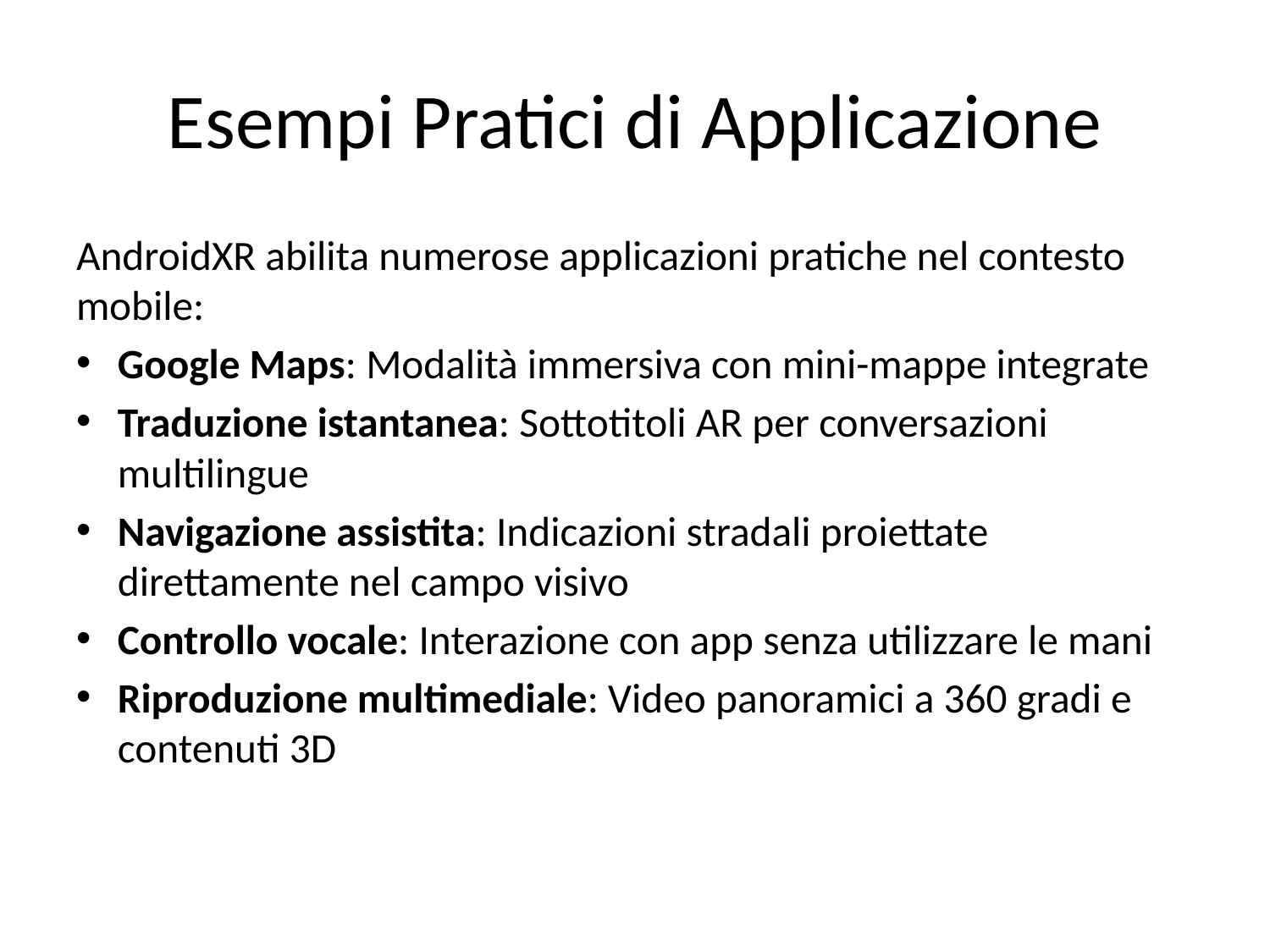

# Esempi Pratici di Applicazione
AndroidXR abilita numerose applicazioni pratiche nel contesto mobile:
Google Maps: Modalità immersiva con mini-mappe integrate
Traduzione istantanea: Sottotitoli AR per conversazioni multilingue
Navigazione assistita: Indicazioni stradali proiettate direttamente nel campo visivo
Controllo vocale: Interazione con app senza utilizzare le mani
Riproduzione multimediale: Video panoramici a 360 gradi e contenuti 3D